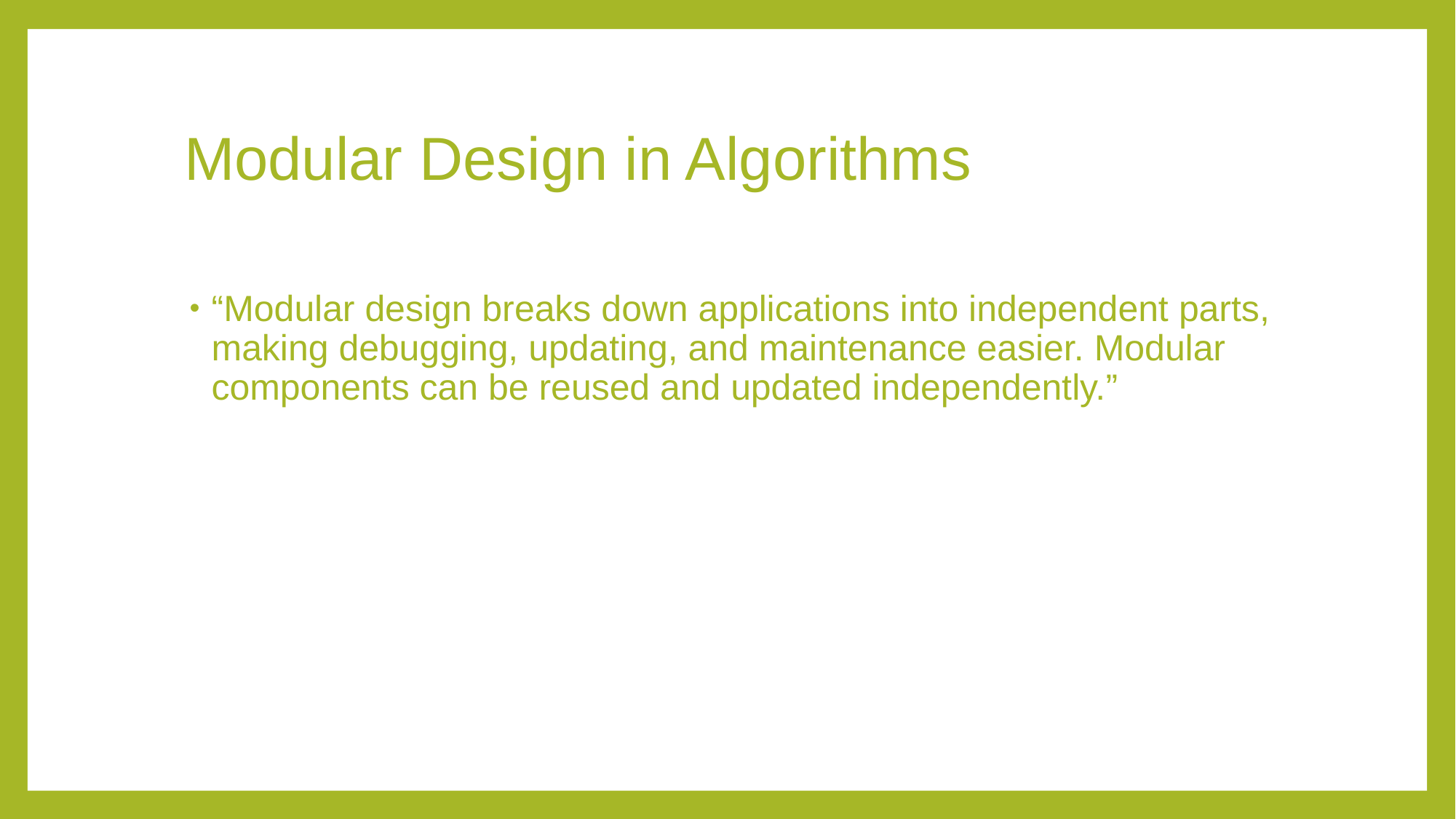

# Modular Design in Algorithms
“Modular design breaks down applications into independent parts, making debugging, updating, and maintenance easier. Modular components can be reused and updated independently.”